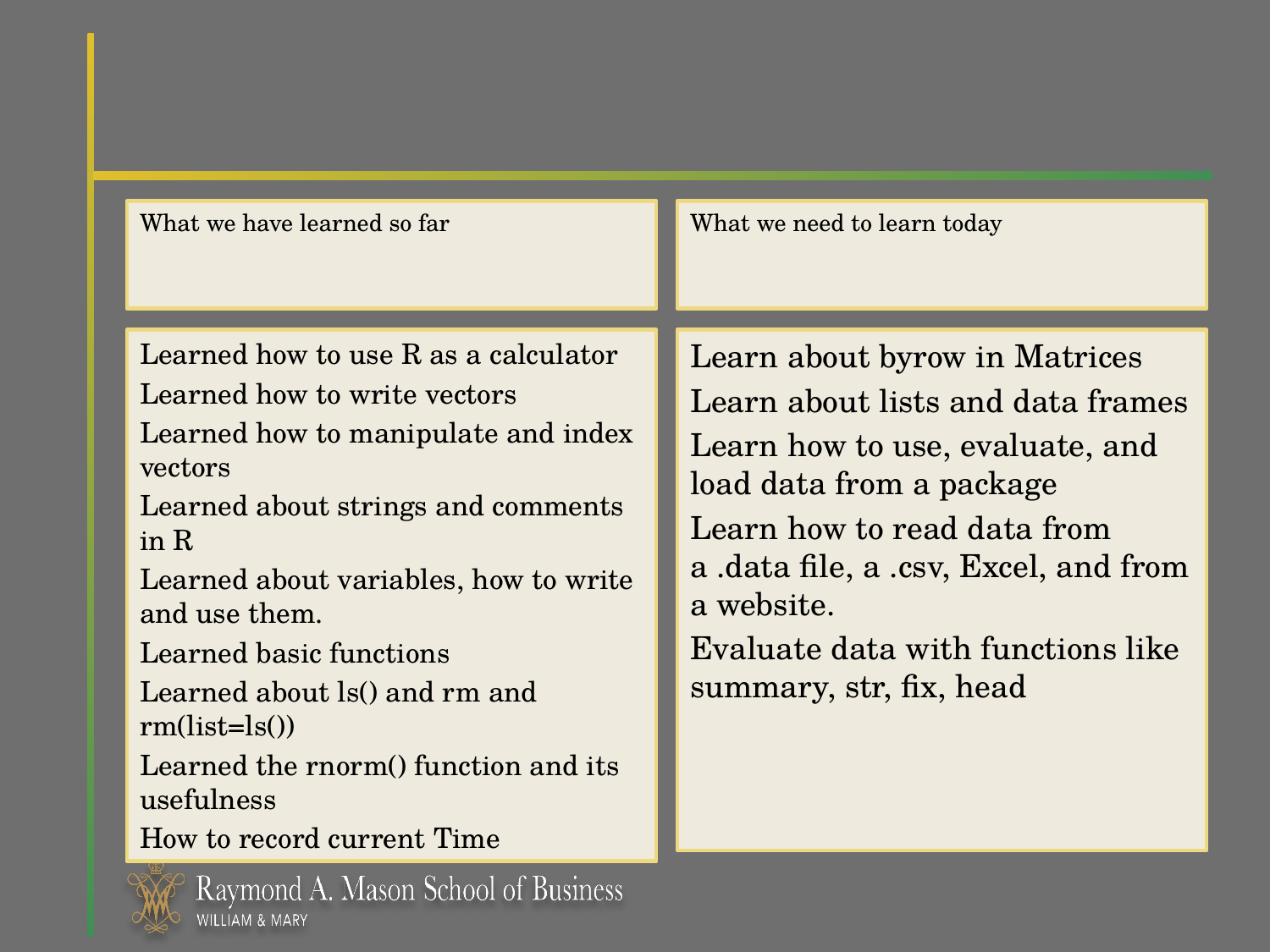

#
What we have learned so far
What we need to learn today
Learned how to use R as a calculator
Learned how to write vectors
Learned how to manipulate and index vectors
Learned about strings and comments in R
Learned about variables, how to write and use them.
Learned basic functions
Learned about ls() and rm and rm(list=ls())
Learned the rnorm() function and its usefulness
How to record current Time

Learn about byrow in Matrices
Learn about lists and data frames
Learn how to use, evaluate, and load data from a package
Learn how to read data from a .data file, a .csv, Excel, and from a website.
Evaluate data with functions like summary, str, fix, head